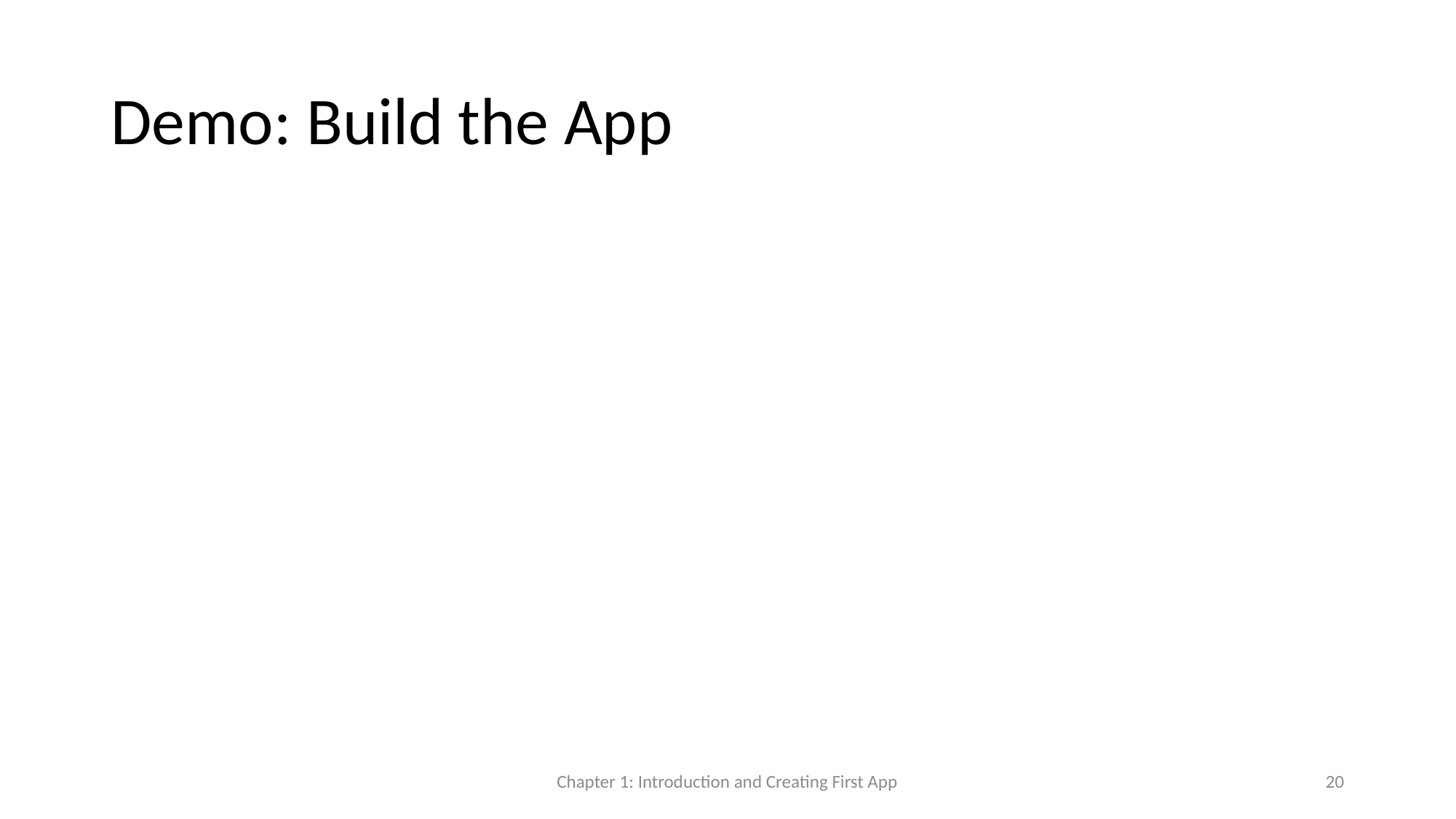

# Demo: Build the App
Chapter 1: Introduction and Creating First App
20